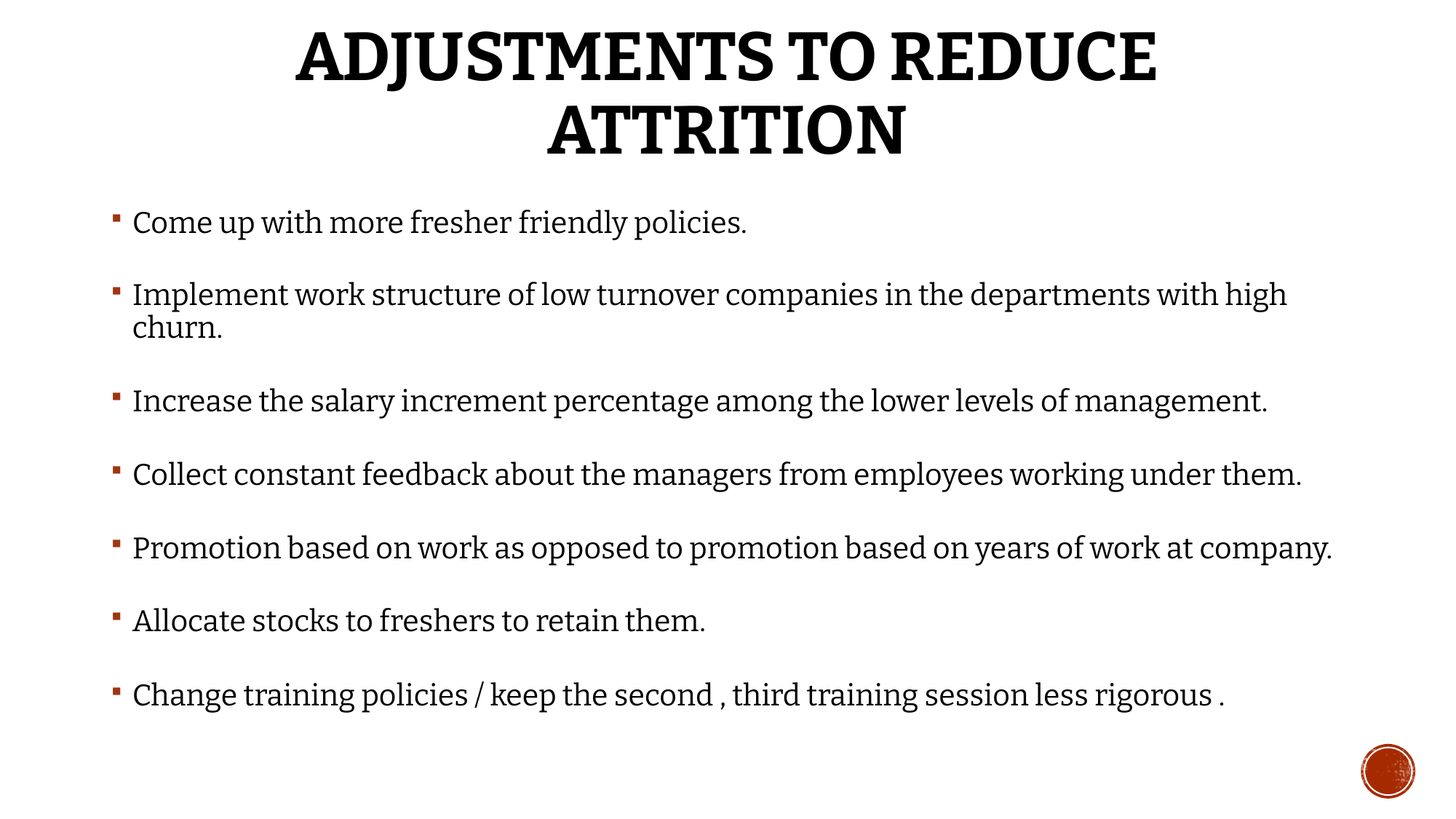

# Adjustments to reduce Attrition
Come up with more fresher friendly policies.

Implement work structure of low turnover companies in the departments with high churn.

Increase the salary increment percentage among the lower levels of management.

Collect constant feedback about the managers from employees working under them.

Promotion based on work as opposed to promotion based on years of work at company.

Allocate stocks to freshers to retain them.

Change training policies / keep the second , third training session less rigorous .